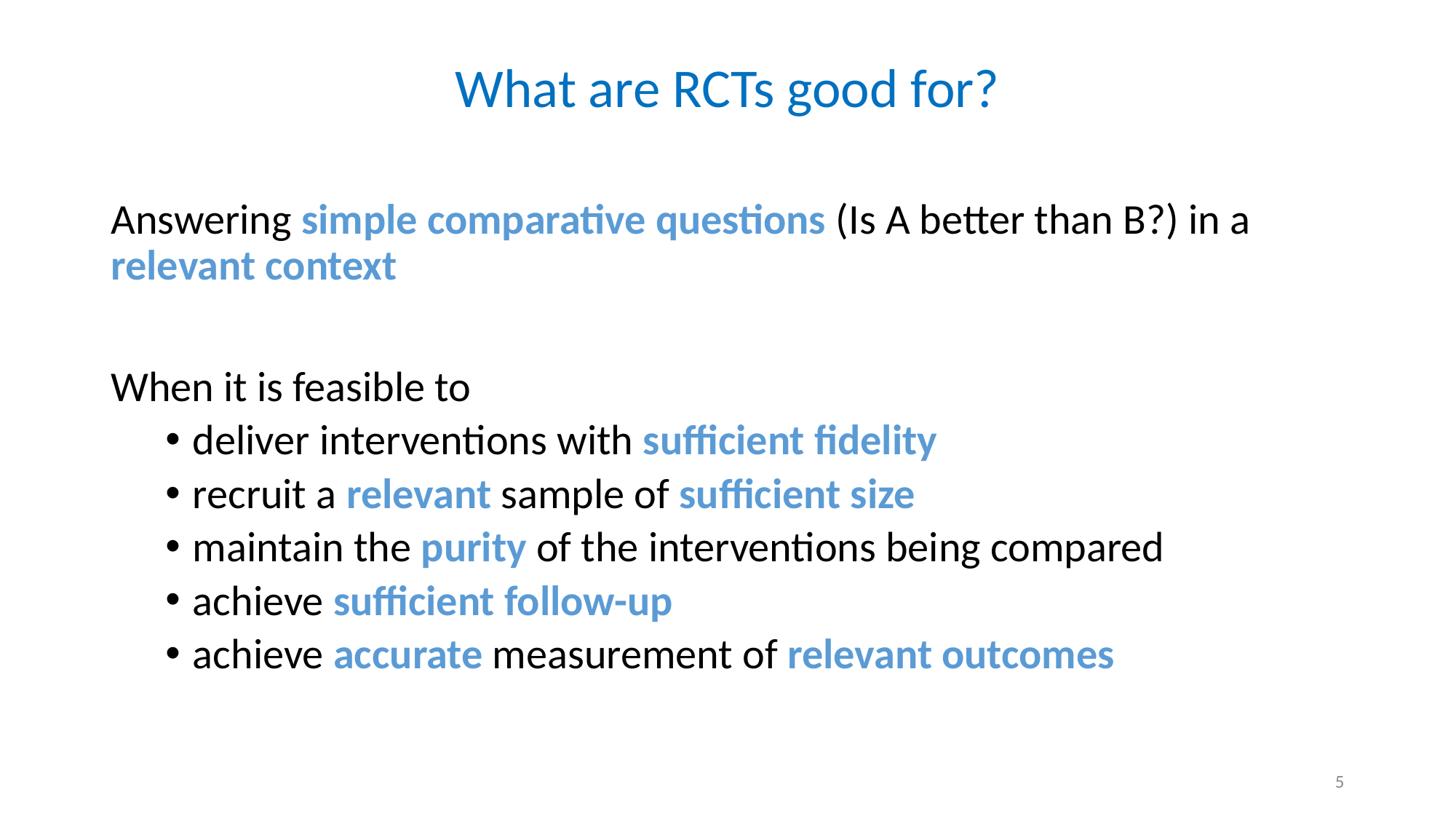

# What are RCTs good for?
Answering simple comparative questions (Is A better than B?) in a relevant context

When it is feasible to
deliver interventions with sufficient fidelity
recruit a relevant sample of sufficient size
maintain the purity of the interventions being compared
achieve sufficient follow-up
achieve accurate measurement of relevant outcomes
5